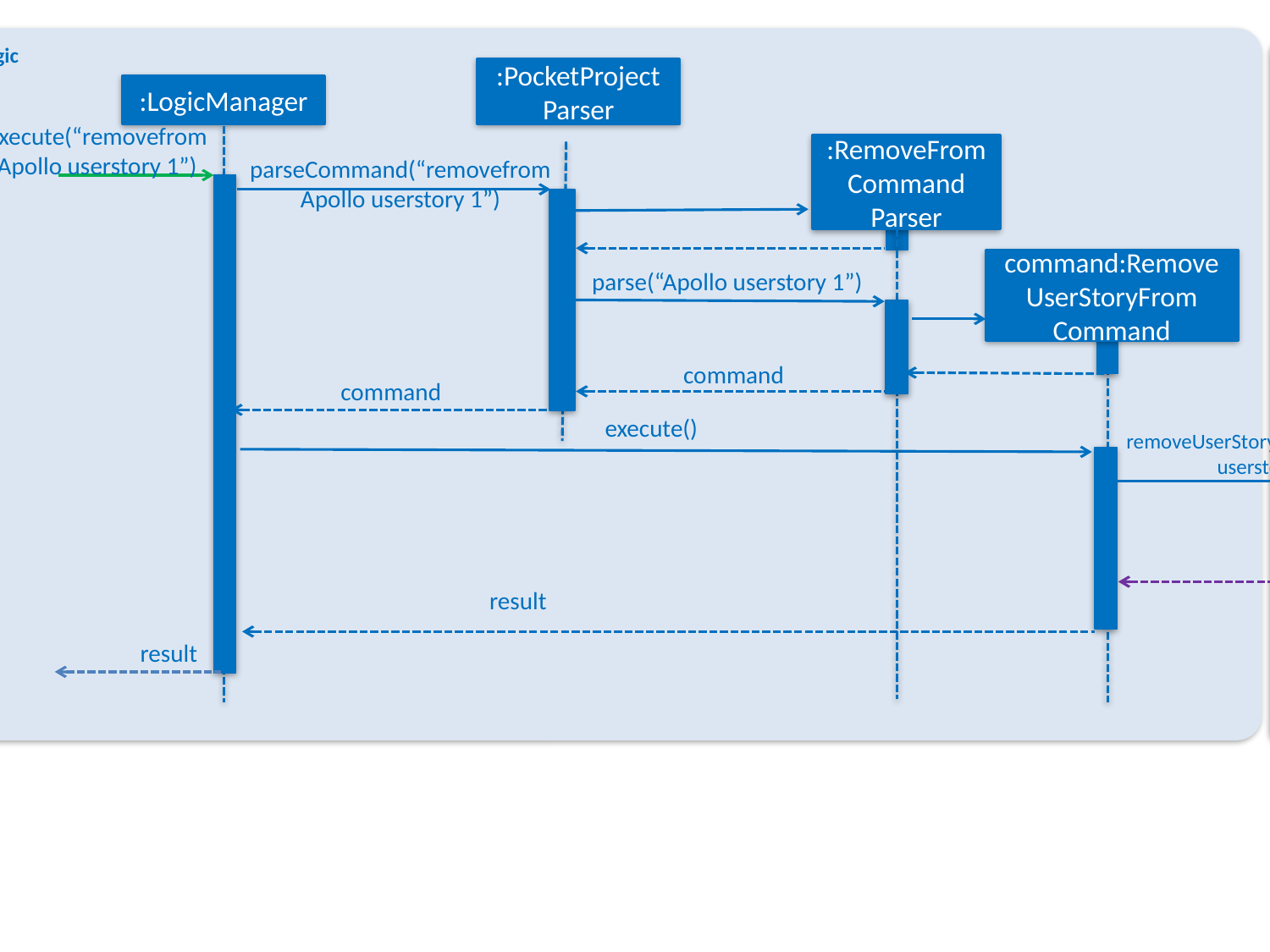

Logic
Model
:PocketProject
Parser
:LogicManager
execute(“removefrom Apollo userstory 1”)
:RemoveFromCommand
Parser
parseCommand(“removefrom Apollo userstory 1”)

command:RemoveUserStoryFrom
Command
parse(“Apollo userstory 1”)

command
command
: Model
execute()
removeUserStoryFrom(project, userstory)

result
result